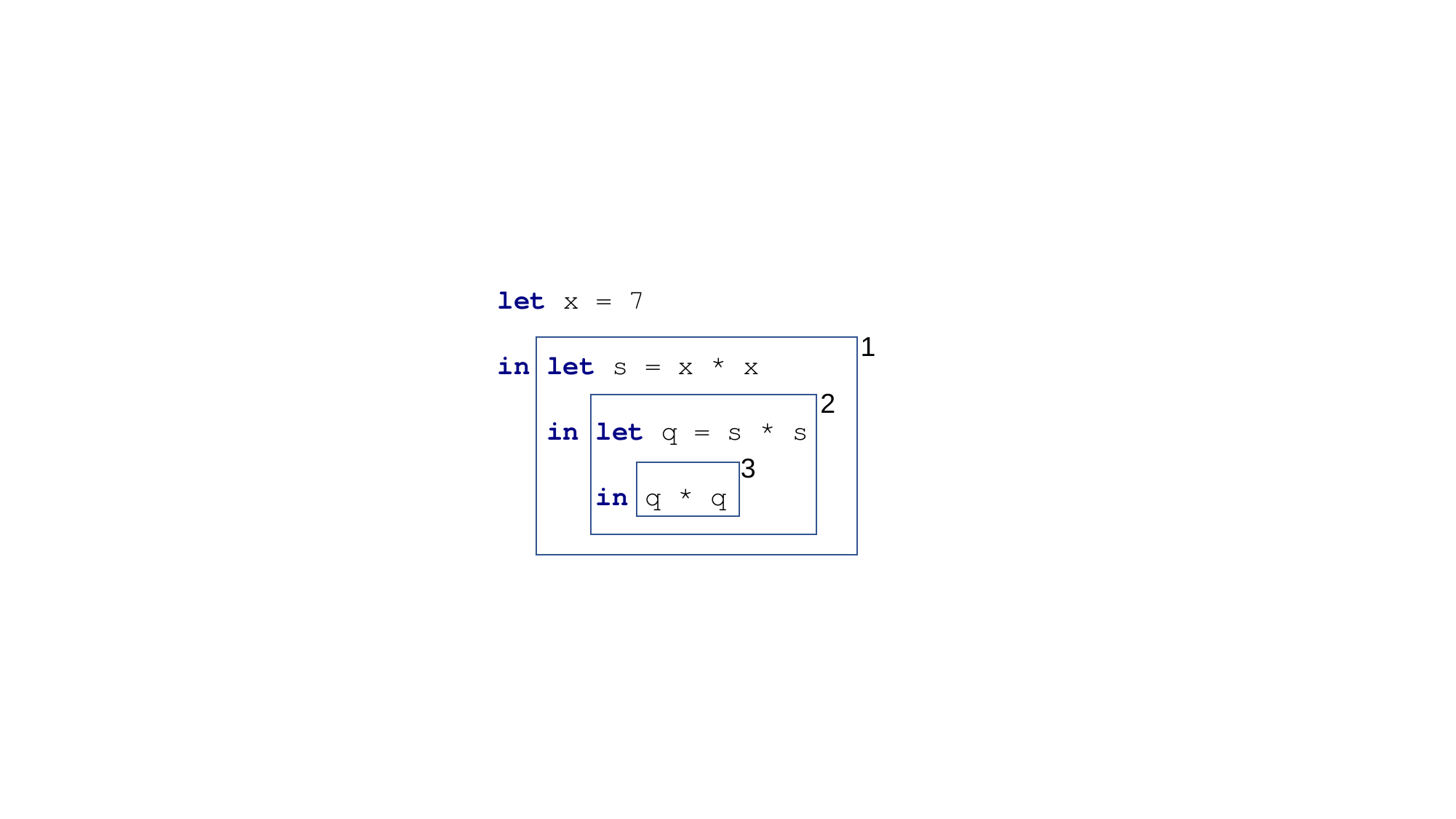

let x = 7
in let s = x * x
   in let q = s * s
      in q * q

1

2

3